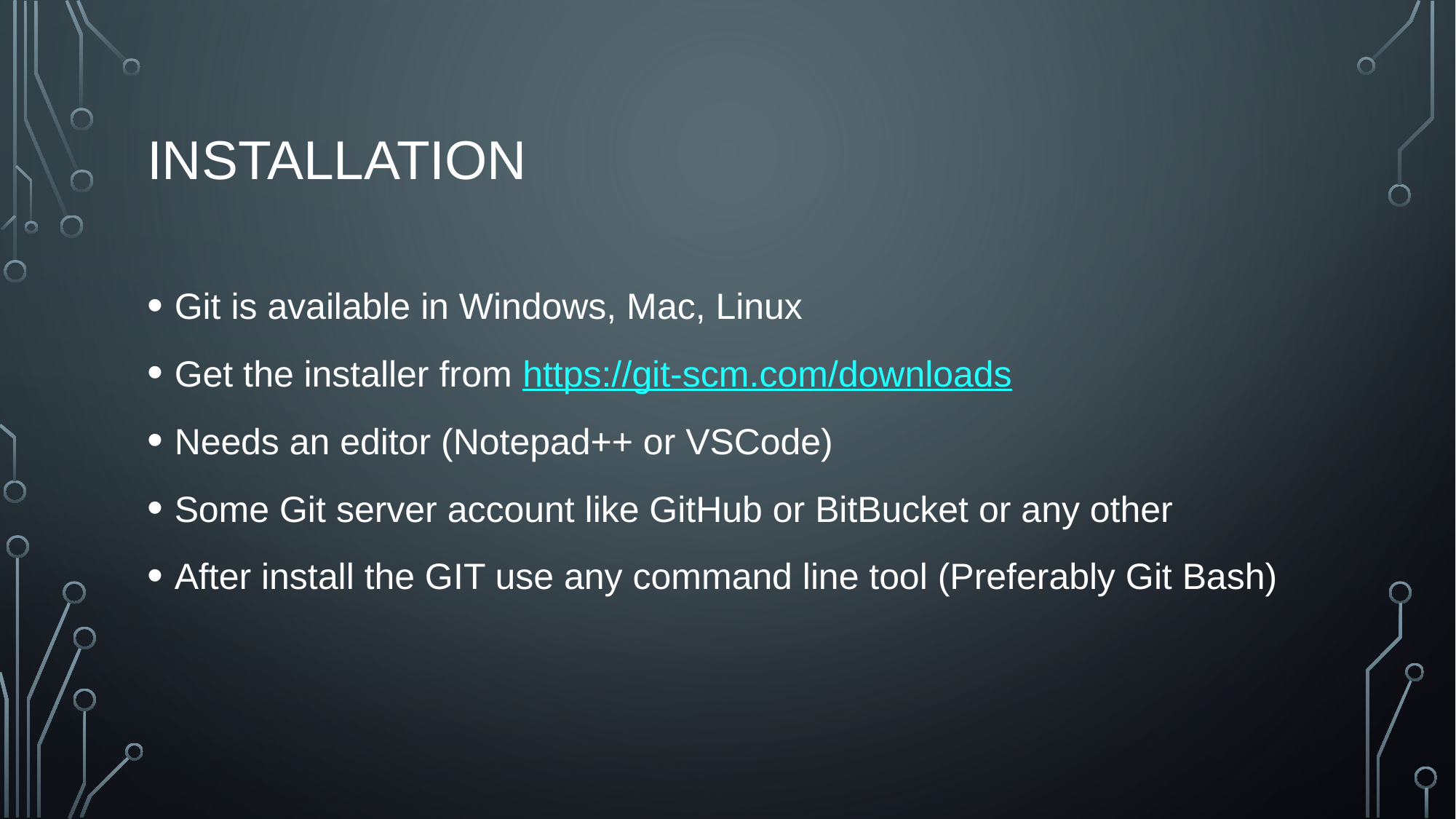

# installation
Git is available in Windows, Mac, Linux
Get the installer from https://git-scm.com/downloads
Needs an editor (Notepad++ or VSCode)
Some Git server account like GitHub or BitBucket or any other
After install the GIT use any command line tool (Preferably Git Bash)